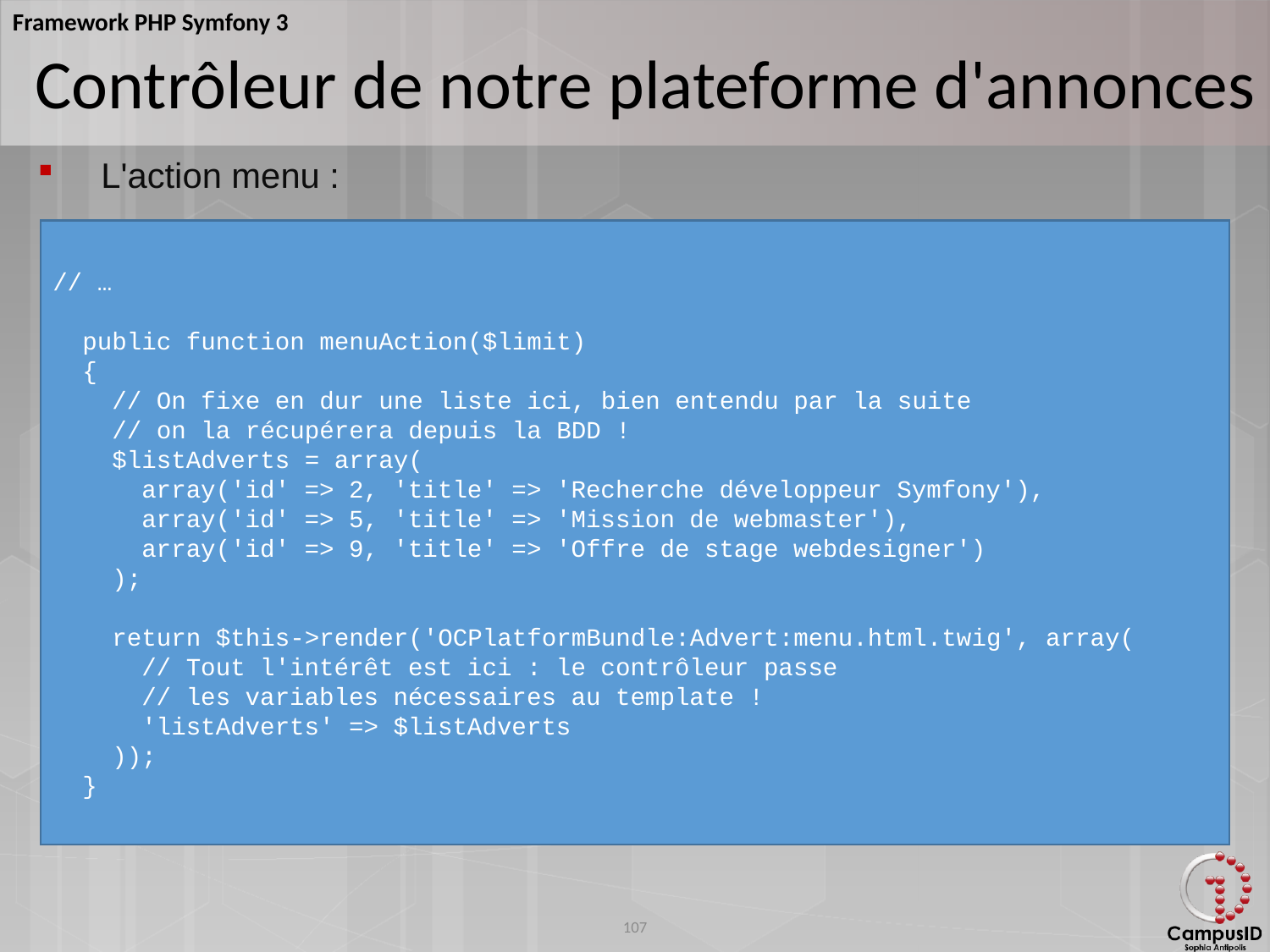

Contrôleur de notre plateforme d'annonces
L'action menu :

// …

  public function menuAction($limit)
  {
    // On fixe en dur une liste ici, bien entendu par la suite
    // on la récupérera depuis la BDD !
    $listAdverts = array(
      array('id' => 2, 'title' => 'Recherche développeur Symfony'),
      array('id' => 5, 'title' => 'Mission de webmaster'),
      array('id' => 9, 'title' => 'Offre de stage webdesigner')
    );

    return $this->render('OCPlatformBundle:Advert:menu.html.twig', array(
      // Tout l'intérêt est ici : le contrôleur passe
      // les variables nécessaires au template !
      'listAdverts' => $listAdverts
    ));
  }